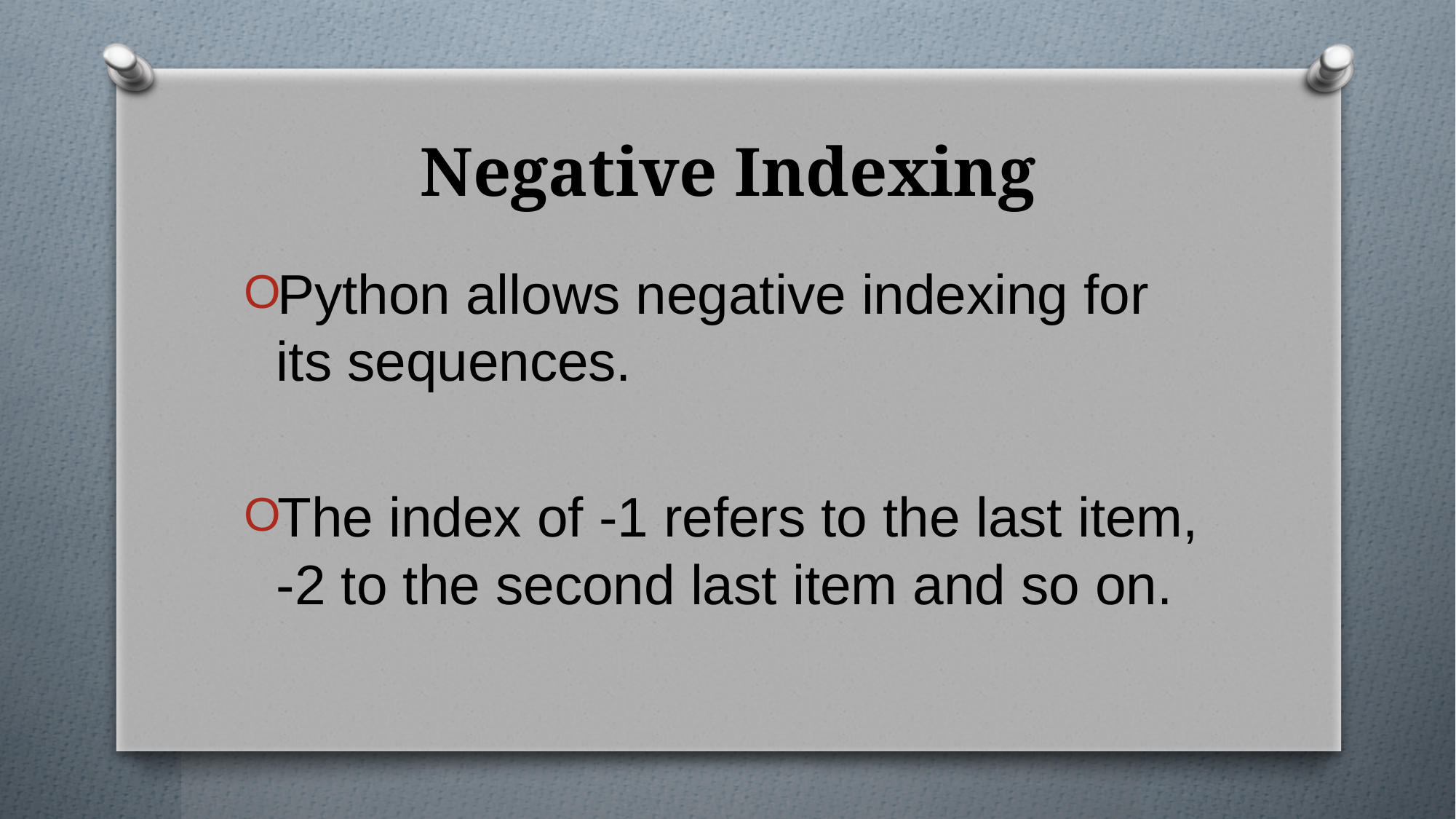

# Negative Indexing
Python allows negative indexing for its sequences.

The index of -1 refers to the last item, -2 to the second last item and so on.